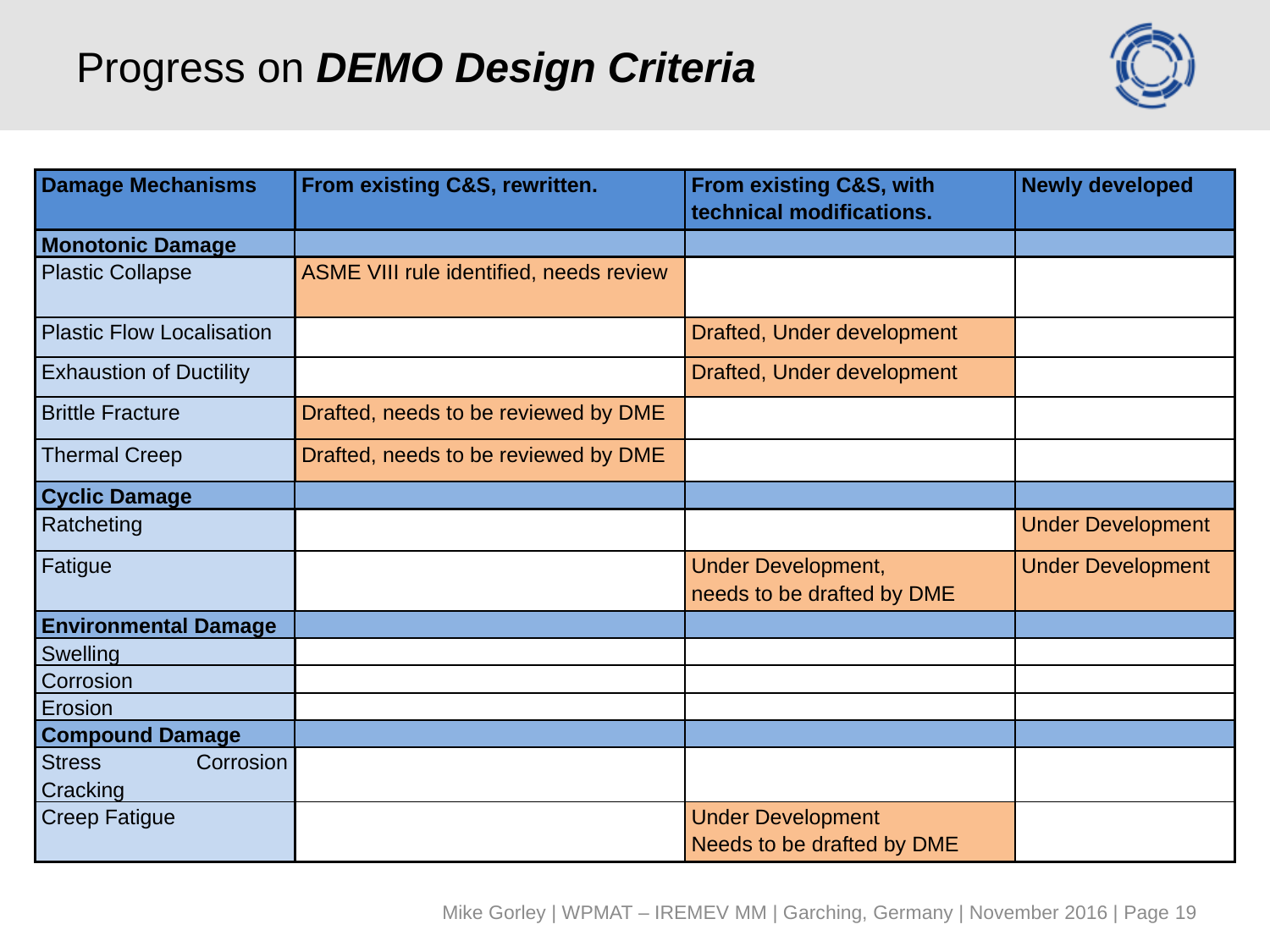

# Progress on DEMO Design Criteria
| Damage Mechanisms | From existing C&S, rewritten. | From existing C&S, with technical modifications. | Newly developed |
| --- | --- | --- | --- |
| Monotonic Damage |  |  |  |
| Plastic Collapse | ASME VIII rule identified, needs review |  |  |
| Plastic Flow Localisation |  | Drafted, Under development |  |
| Exhaustion of Ductility |  | Drafted, Under development |  |
| Brittle Fracture | Drafted, needs to be reviewed by DME |  |  |
| Thermal Creep | Drafted, needs to be reviewed by DME |  |  |
| Cyclic Damage |  |  |  |
| Ratcheting |  |  | Under Development |
| Fatigue |  | Under Development, needs to be drafted by DME | Under Development |
| Environmental Damage |  |  |  |
| Swelling |  |  |  |
| Corrosion |  |  |  |
| Erosion |  |  |  |
| Compound Damage |  |  |  |
| Stress Corrosion Cracking |  |  |  |
| Creep Fatigue |  | Under Development Needs to be drafted by DME |  |
Mike Gorley | WPMAT – IREMEV MM | Garching, Germany | November 2016 | Page 19